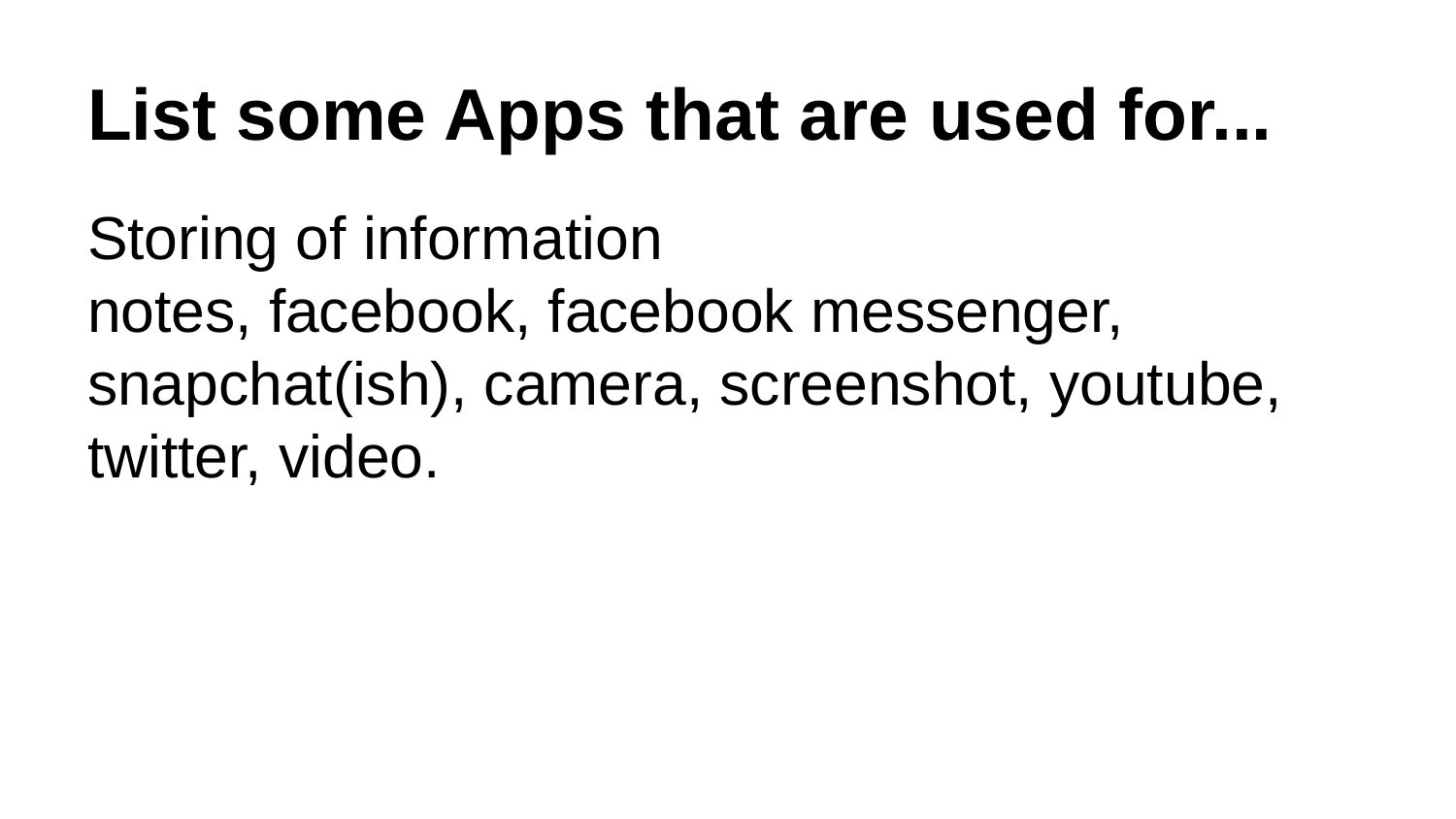

# List some Apps that are used for...
Storing of information
notes, facebook, facebook messenger, snapchat(ish), camera, screenshot, youtube, twitter, video.